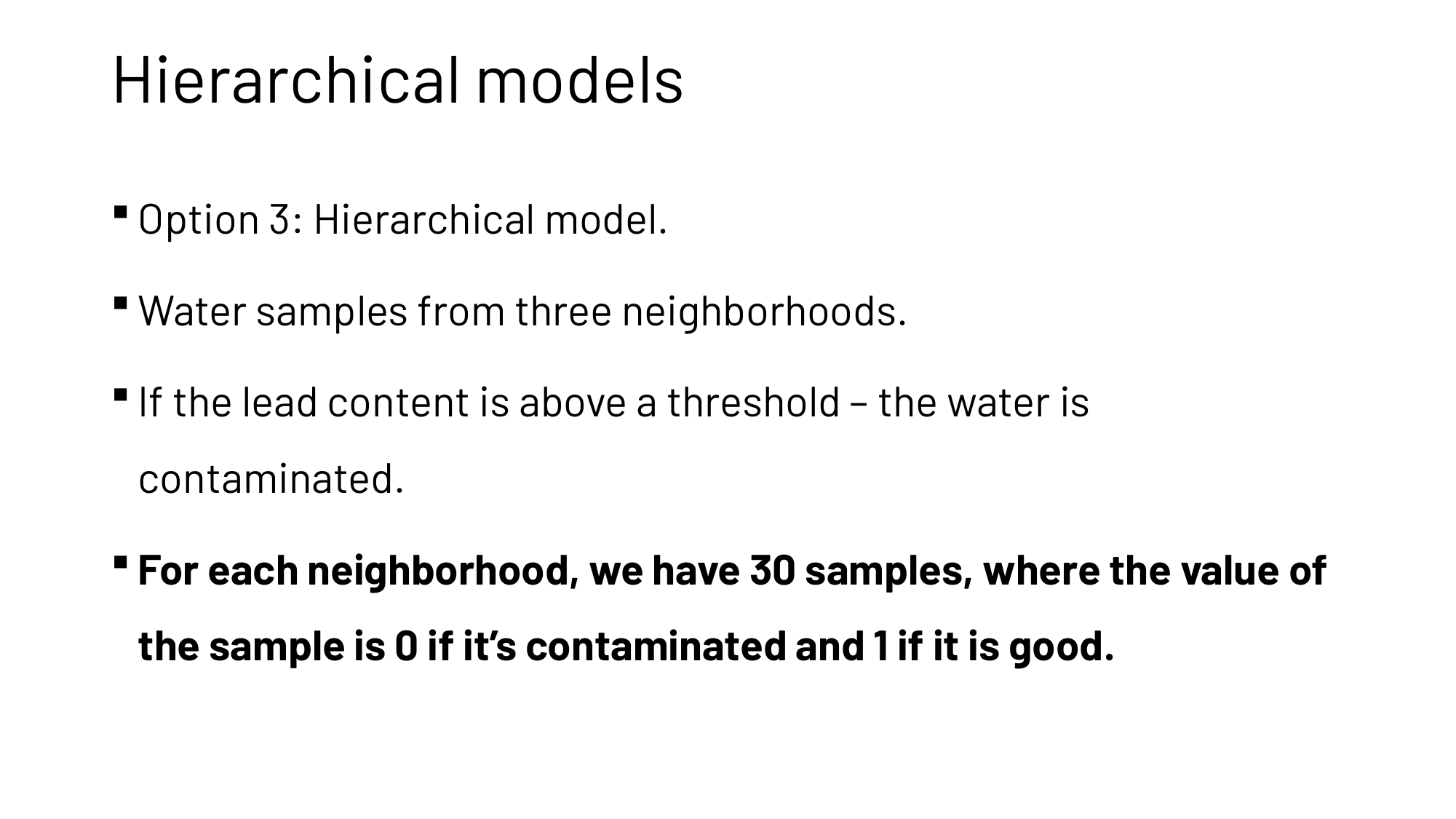

# Hierarchical models
Option 3: Hierarchical model.
Water samples from three neighborhoods.
If the lead content is above a threshold – the water is contaminated.
For each neighborhood, we have 30 samples, where the value of the sample is 0 if it’s contaminated and 1 if it is good.